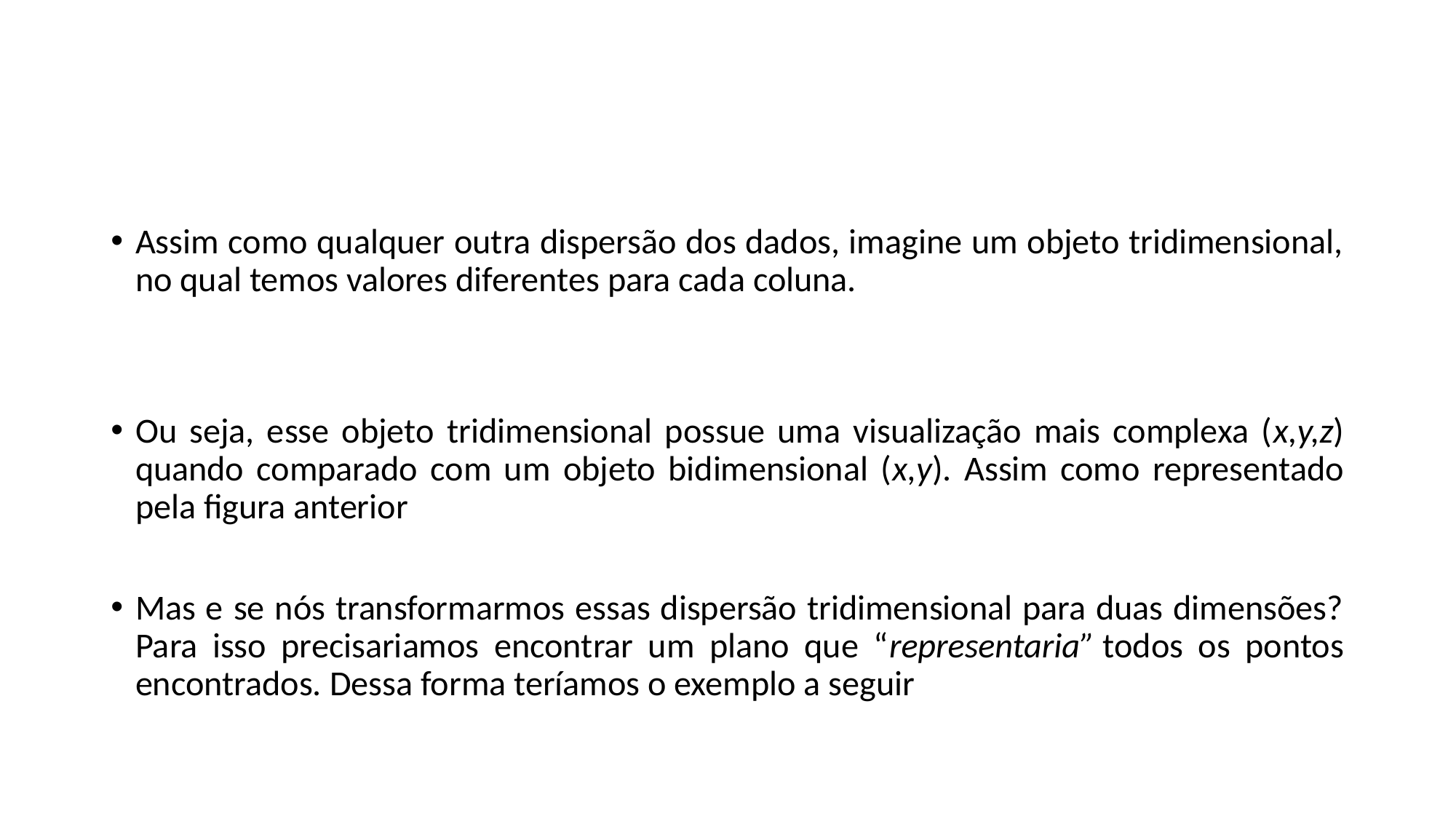

#
Assim como qualquer outra dispersão dos dados, imagine um objeto tridimensional, no qual temos valores diferentes para cada coluna.

Ou seja, esse objeto tridimensional possue uma visualização mais complexa (x,y,z) quando comparado com um objeto bidimensional (x,y). Assim como representado pela figura anterior

Mas e se nós transformarmos essas dispersão tridimensional para duas dimensões? Para isso precisariamos encontrar um plano que “representaria” todos os pontos encontrados. Dessa forma teríamos o exemplo a seguir